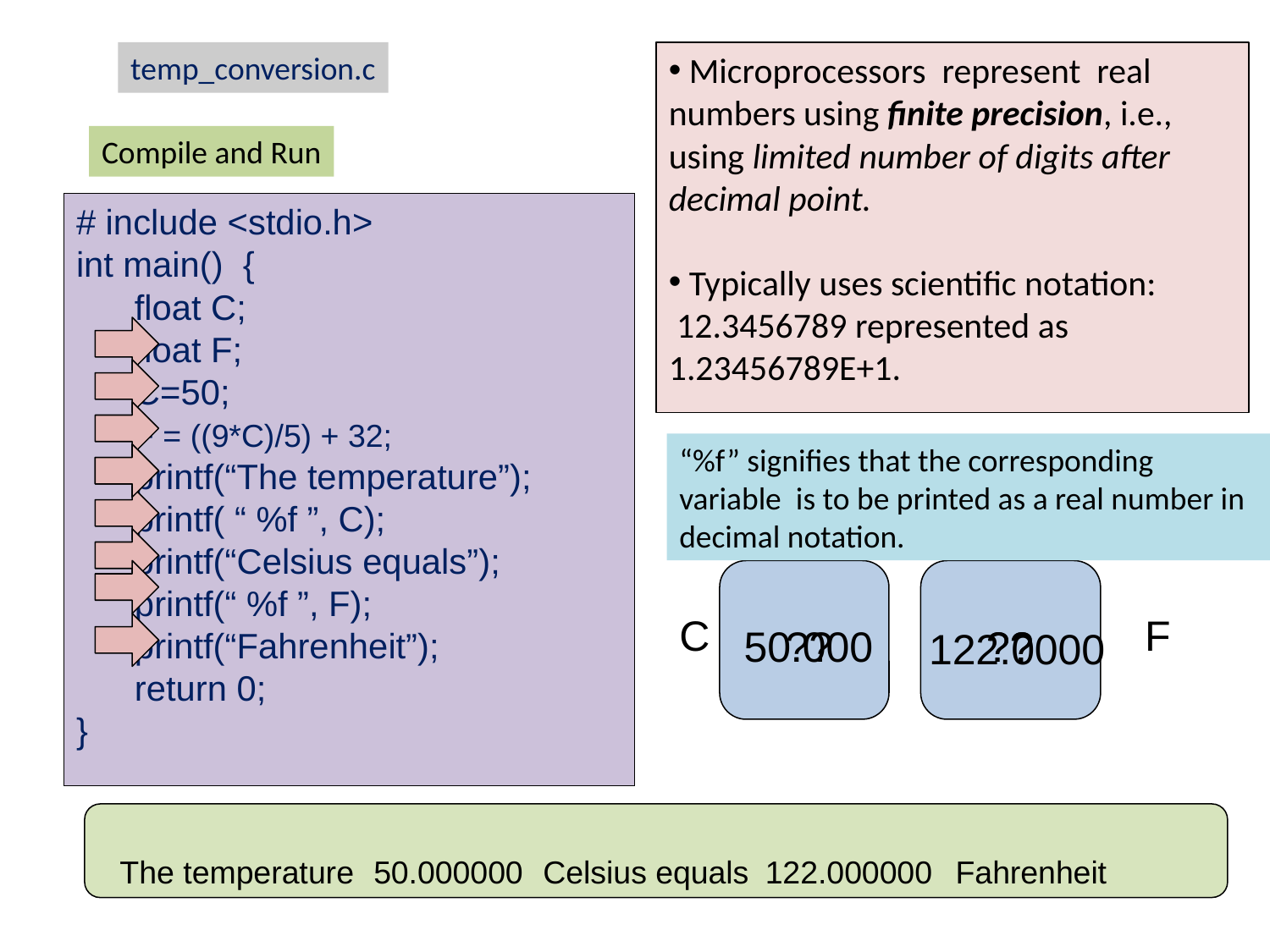

temp_conversion.c
 Microprocessors  represent  real numbers using finite precision, i.e., using limited number of digits after decimal point.

 Typically uses scientific notation:
 12.3456789 represented as 1.23456789E+1.

Compile and Run
# include <stdio.h>
int main()  {
      float C;
      float F;
      C=50;
      F = ((9*C)/5) + 32;
      printf(“The temperature”);
      printf( “ %f ”, C);
      printf(“Celsius equals”);
      printf(“ %f ”, F);
      printf(“Fahrenheit”);
      return 0;
}

“%f” signifies that the corresponding variable  is to be printed as a real number in decimal notation.

C
F

50.000
??
??
??
122.0000

The temperature
50.000000
Celsius equals
122.000000
Fahrenheit